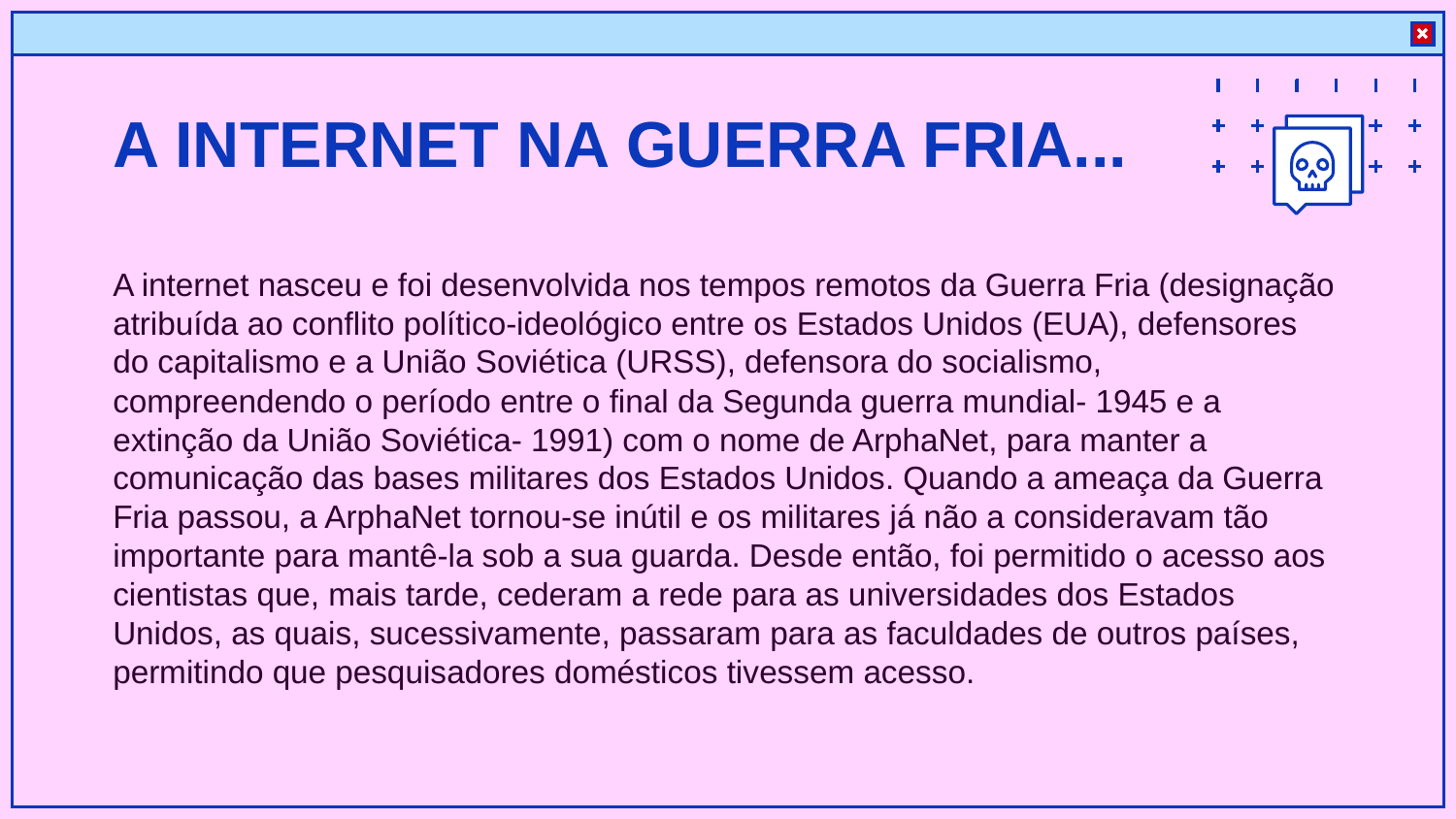

# A INTERNET NA GUERRA FRIA...
A internet nasceu e foi desenvolvida nos tempos remotos da Guerra Fria (designação atribuída ao conflito político-ideológico entre os Estados Unidos (EUA), defensores do capitalismo e a União Soviética (URSS), defensora do socialismo, compreendendo o período entre o final da Segunda guerra mundial- 1945 e a extinção da União Soviética- 1991) com o nome de ArphaNet, para manter a comunicação das bases militares dos Estados Unidos. Quando a ameaça da Guerra Fria passou, a ArphaNet tornou-se inútil e os militares já não a consideravam tão importante para mantê-la sob a sua guarda. Desde então, foi permitido o acesso aos cientistas que, mais tarde, cederam a rede para as universidades dos Estados Unidos, as quais, sucessivamente, passaram para as faculdades de outros países, permitindo que pesquisadores domésticos tivessem acesso.